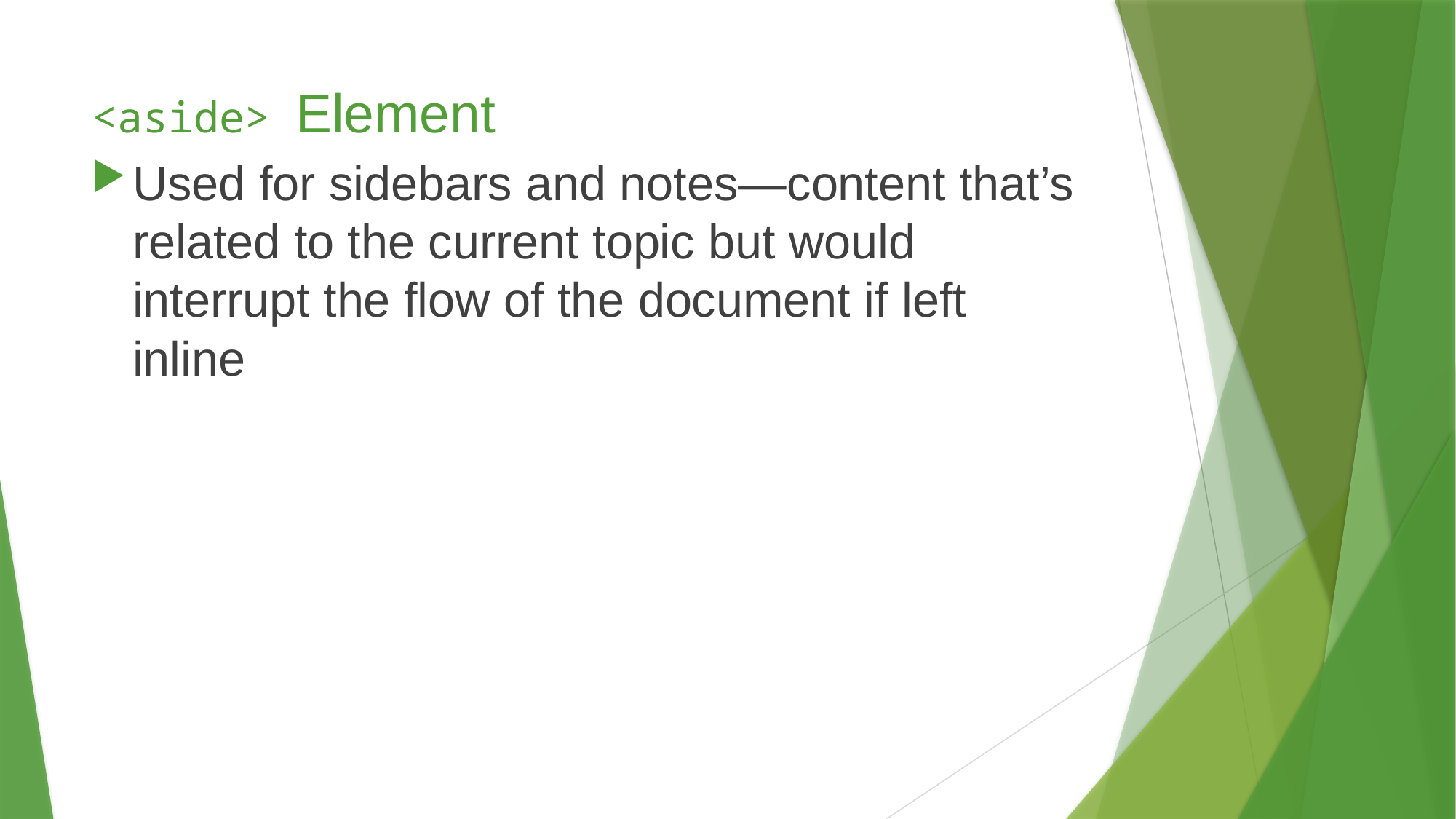

# <aside> Element
Used for sidebars and notes—content that’s related to the current topic but would interrupt the flow of the document if left inline